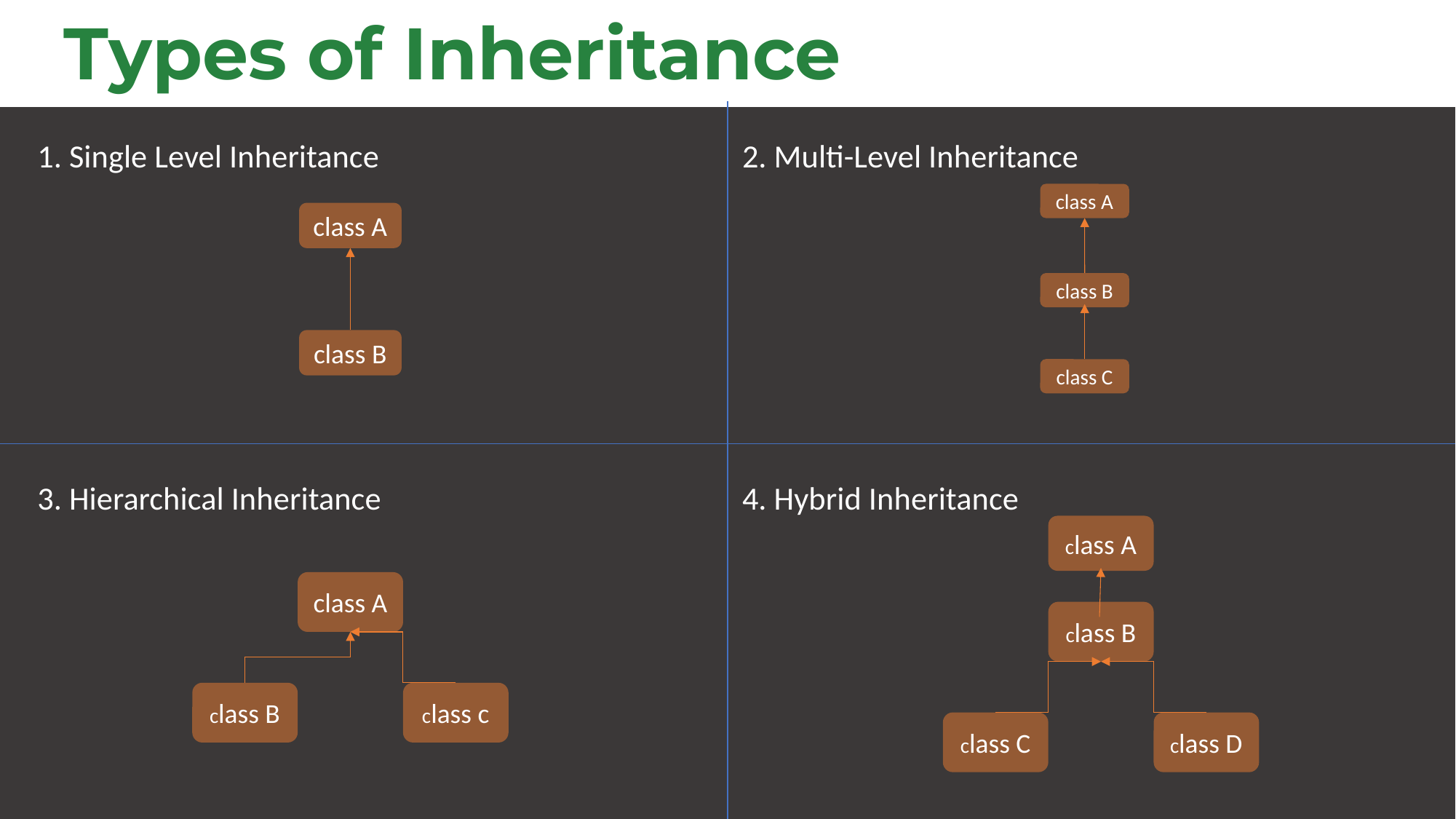

# Types of Inheritance
1. Single Level Inheritance
2. Multi-Level Inheritance

class A

class B
class C
class A
class B
3. Hierarchical Inheritance
4. Hybrid Inheritance
class A
class B
class D
class C
class A
class c
class B